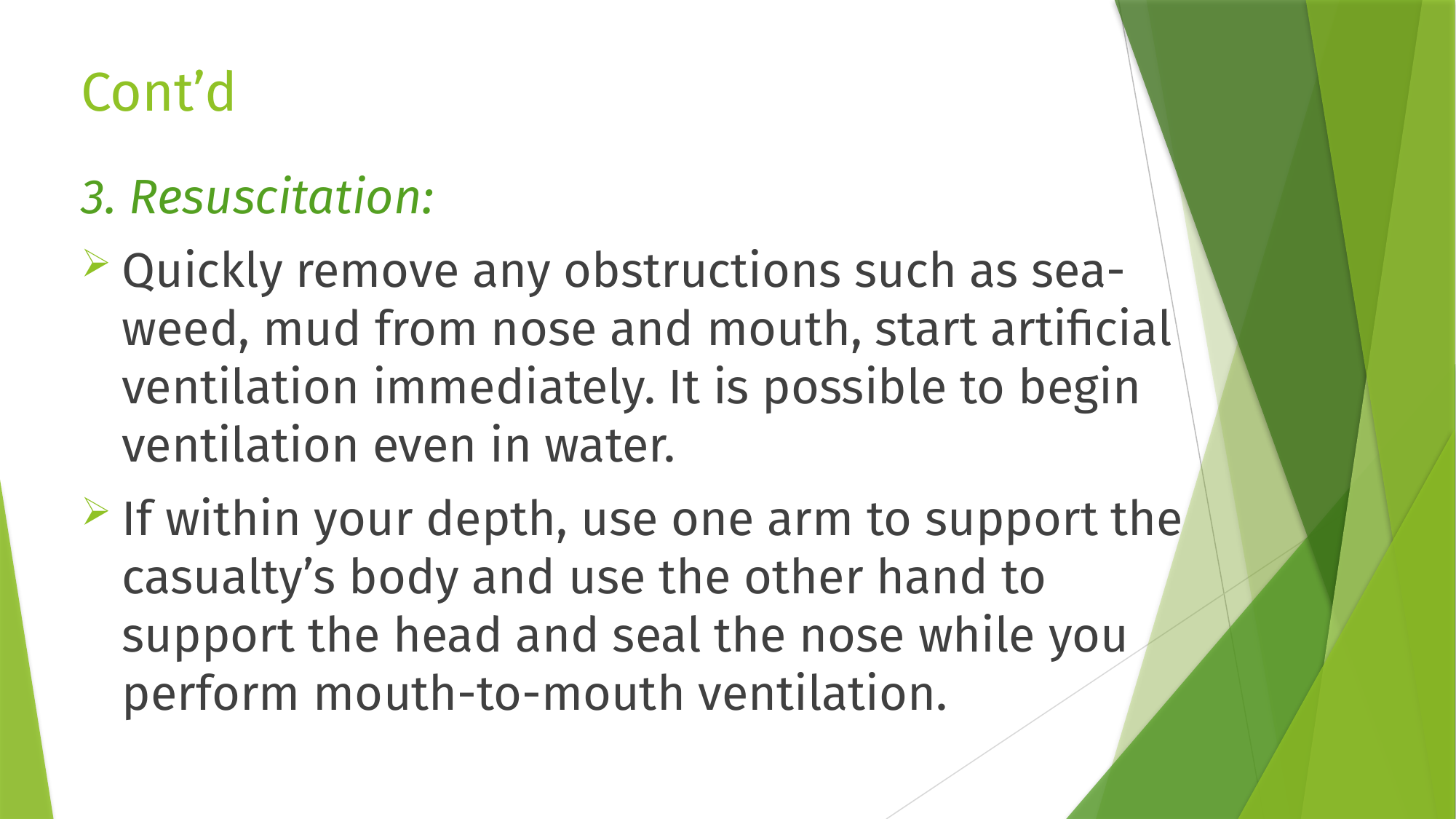

# Cont’d
3. Resuscitation:
Quickly remove any obstructions such as sea-weed, mud from nose and mouth, start artificial ventilation immediately. It is possible to begin ventilation even in water.
If within your depth, use one arm to support the casualty’s body and use the other hand to support the head and seal the nose while you perform mouth-to-mouth ventilation.